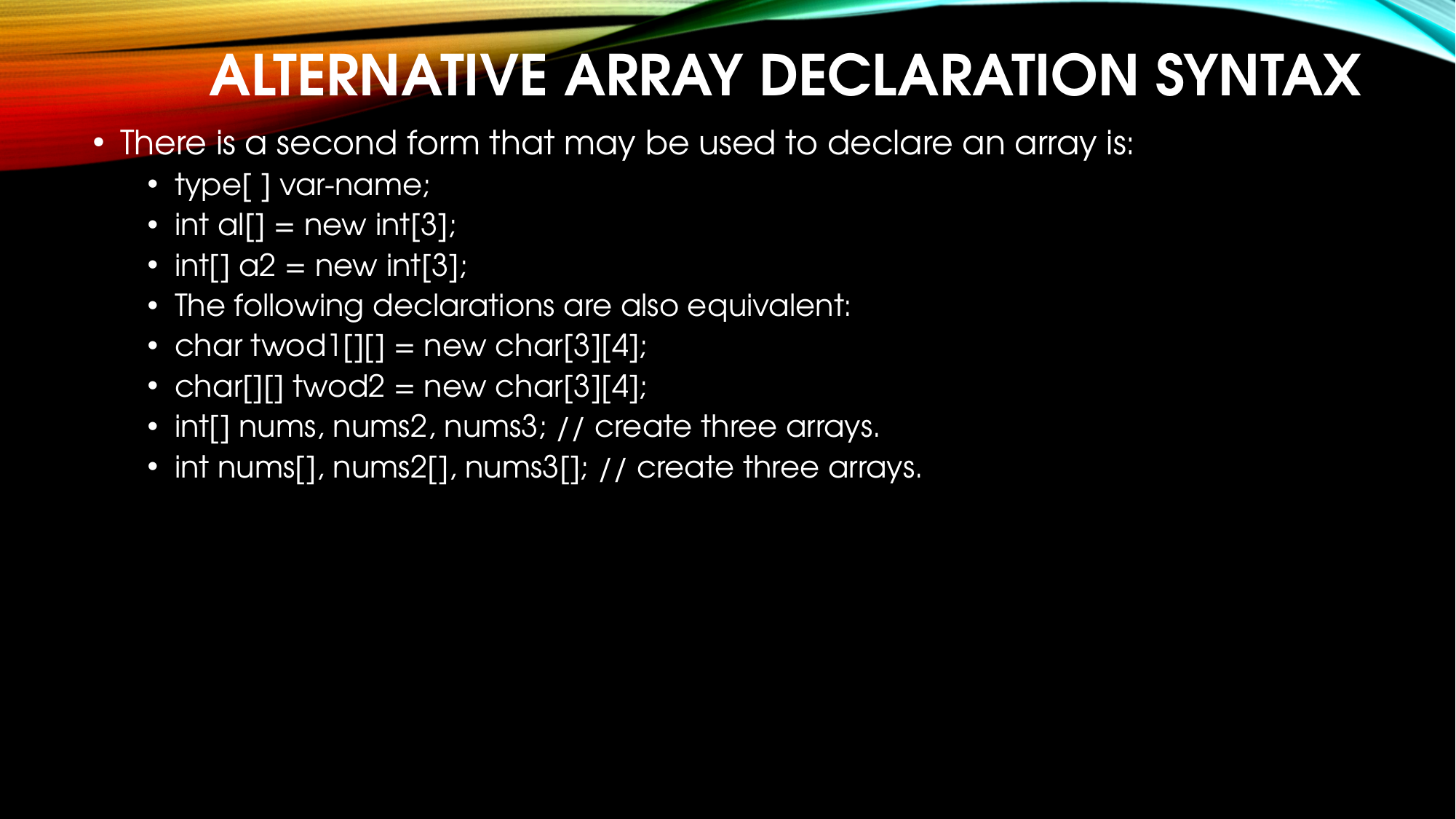

# Alternative Array Declaration Syntax
There is a second form that may be used to declare an array is:
type[ ] var-name;
int al[] = new int[3];
int[] a2 = new int[3];
The following declarations are also equivalent:
char twod1[][] = new char[3][4];
char[][] twod2 = new char[3][4];
int[] nums, nums2, nums3; // create three arrays.
int nums[], nums2[], nums3[]; // create three arrays.